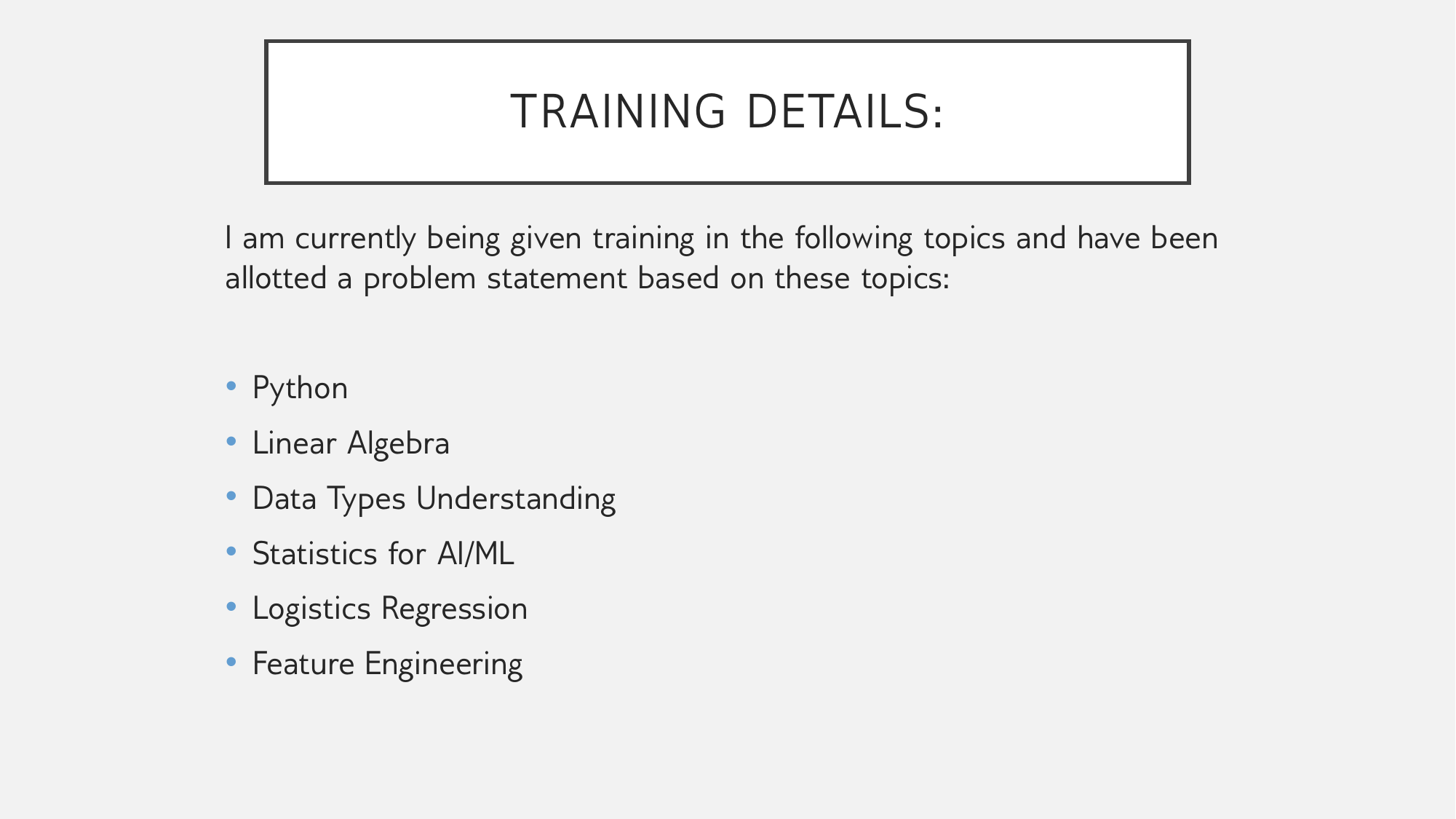

# Training Details:
I am currently being given training in the following topics and have been allotted a problem statement based on these topics:

Python
Linear Algebra
Data Types Understanding
Statistics for AI/ML
Logistics Regression
Feature Engineering